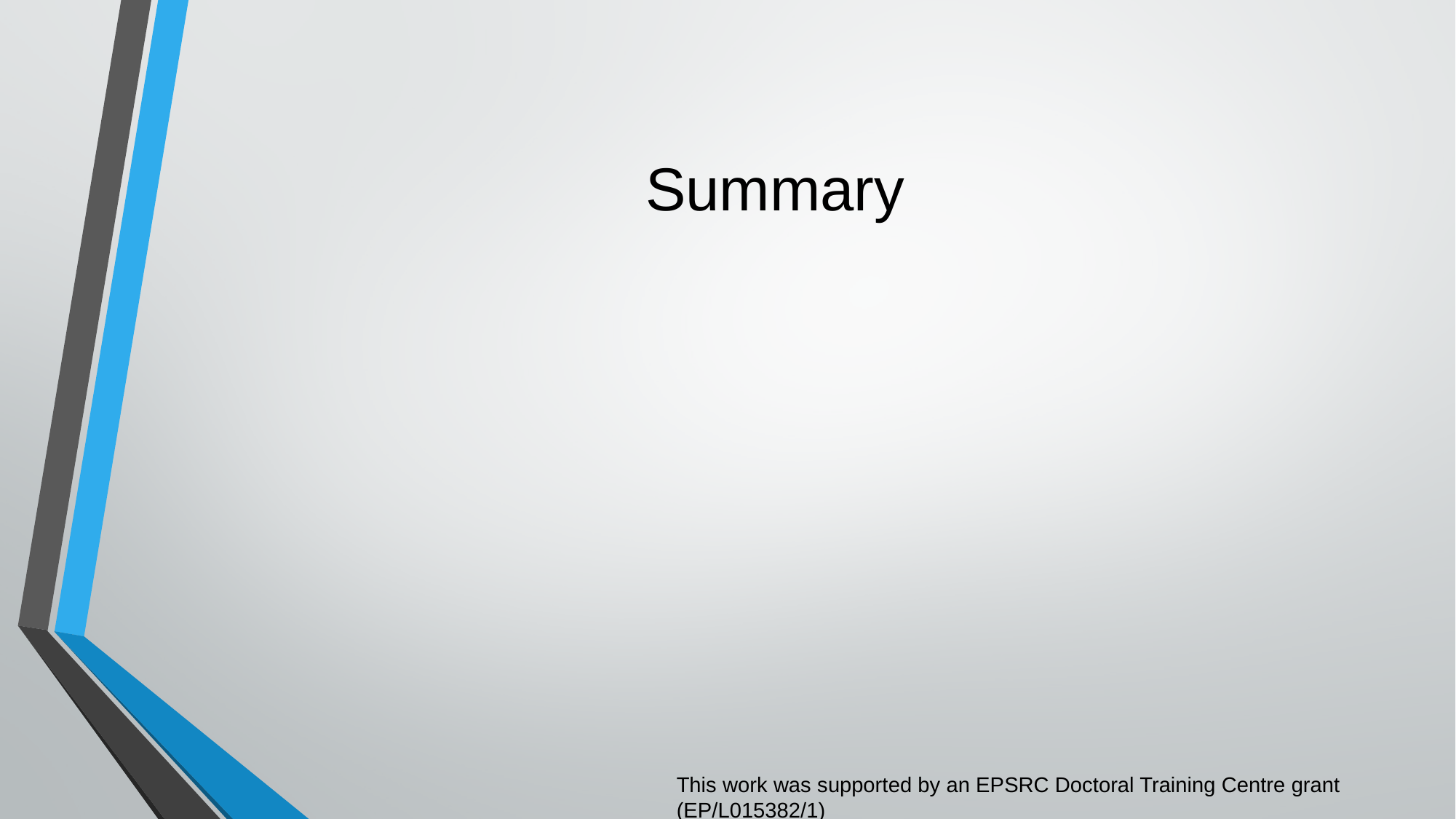

# Summary

This work was supported by an EPSRC Doctoral Training Centre grant (EP/L015382/1)